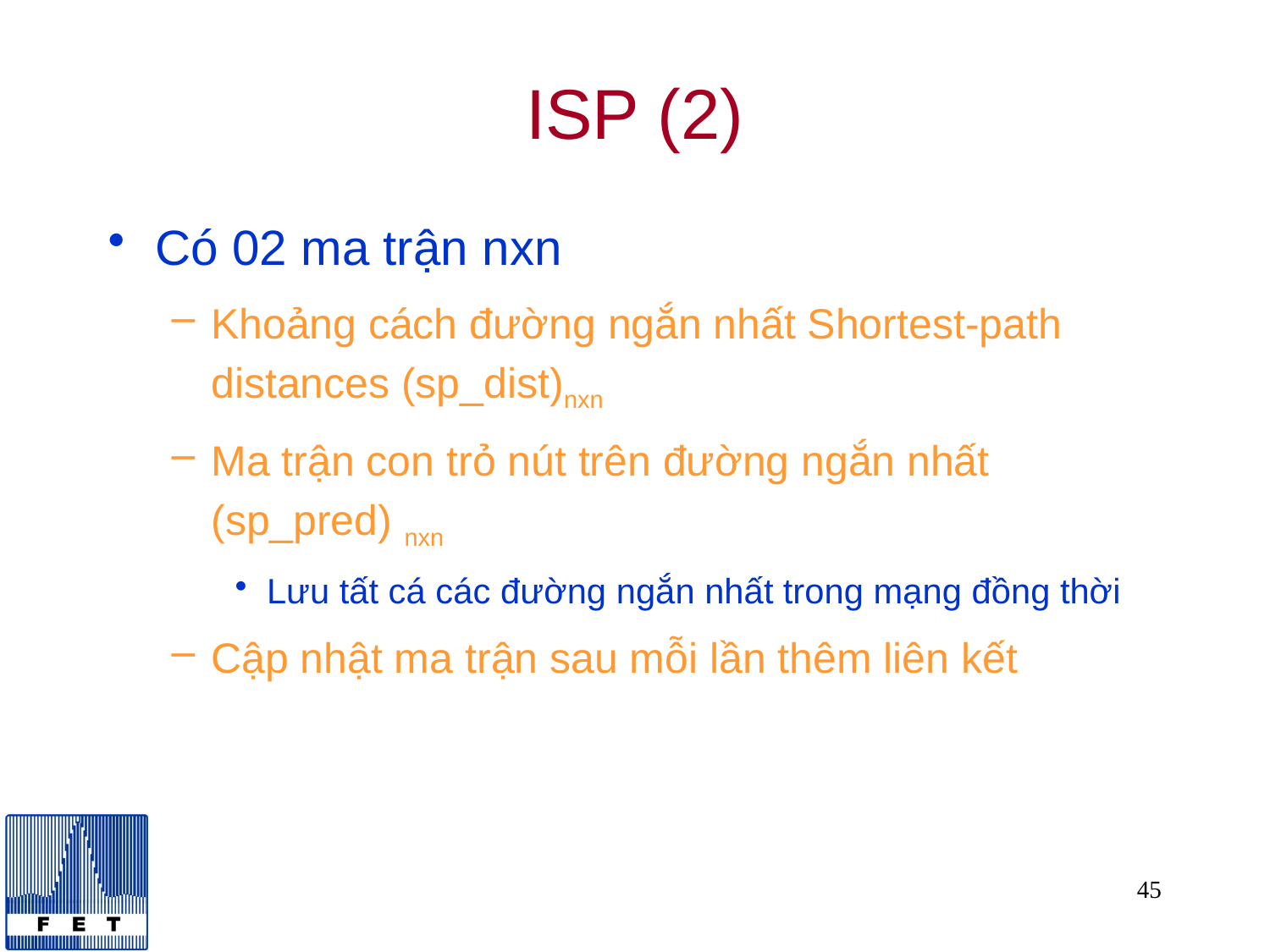

# ISP (2)
Có 02 ma trận nxn
Khoảng cách đường ngắn nhất Shortest-path distances (sp_dist)nxn
Ma trận con trỏ nút trên đường ngắn nhất (sp_pred) nxn
Lưu tất cá các đường ngắn nhất trong mạng đồng thời
Cập nhật ma trận sau mỗi lần thêm liên kết
45